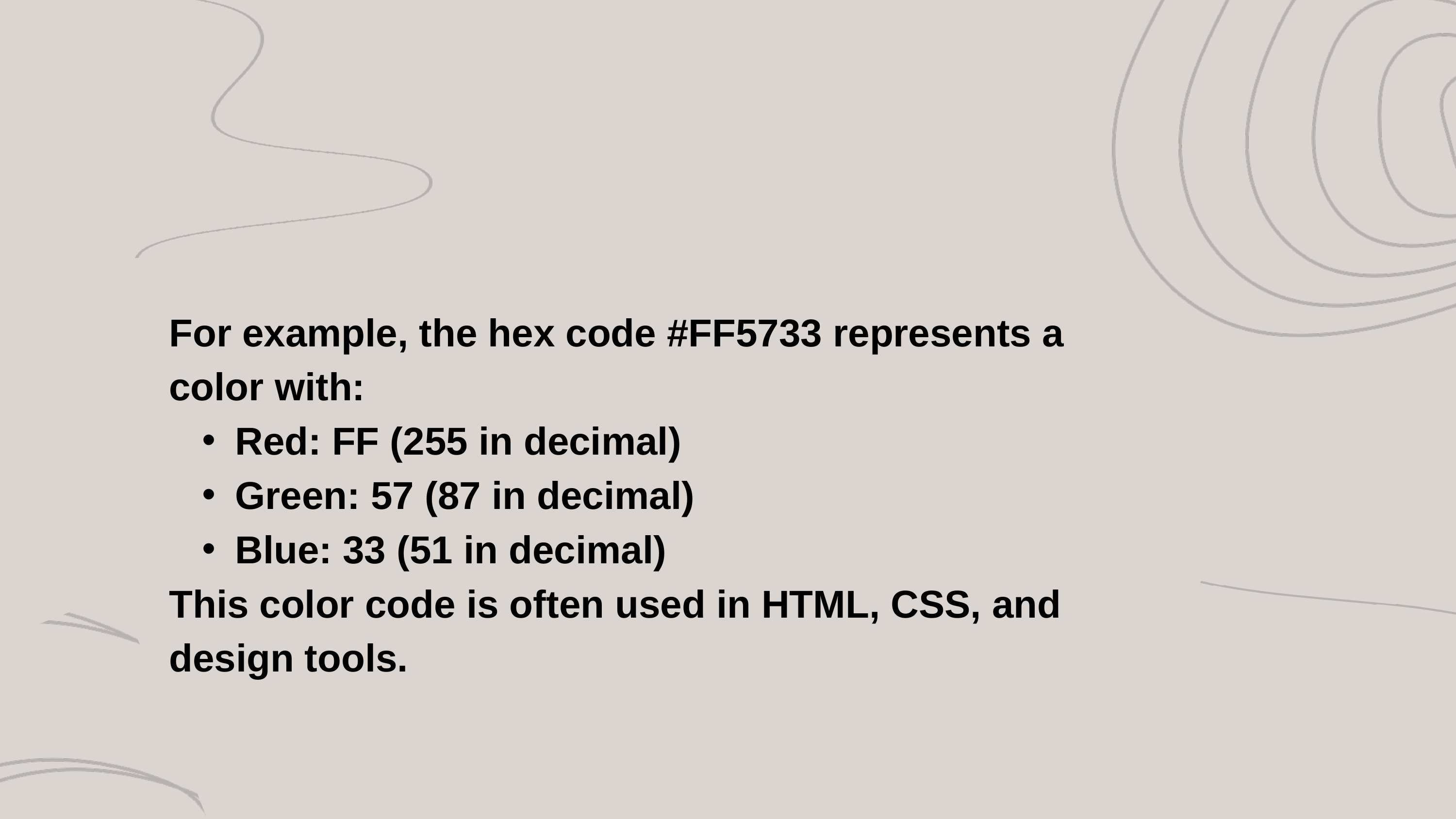

For example, the hex code #FF5733 represents a color with:
Red: FF (255 in decimal)
Green: 57 (87 in decimal)
Blue: 33 (51 in decimal)
This color code is often used in HTML, CSS, and design tools.